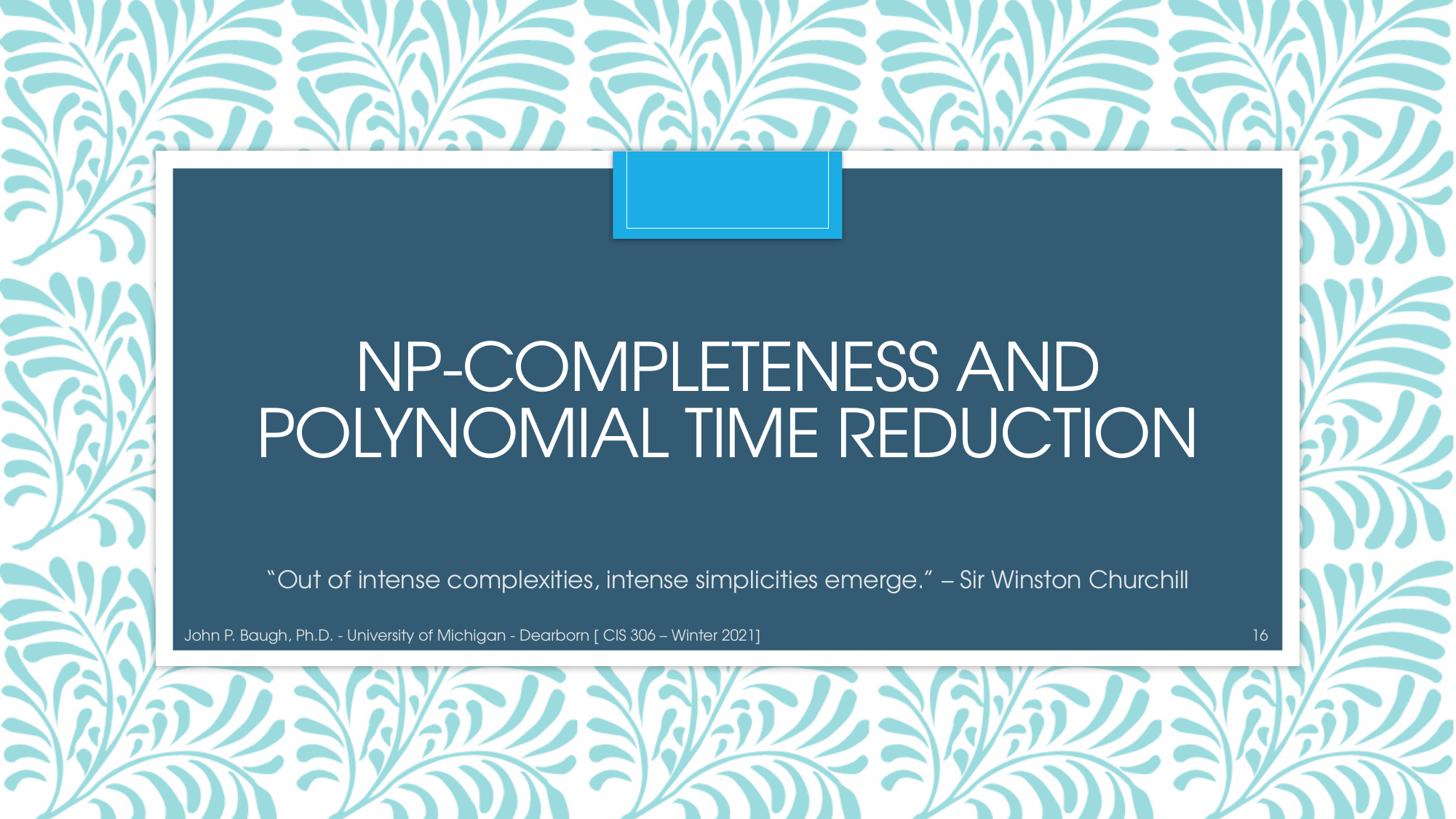

# NP-Completeness and polynomial time reduction
“Out of intense complexities, intense simplicities emerge.” – Sir Winston Churchill
John P. Baugh, Ph.D. - University of Michigan - Dearborn [ CIS 306 – Winter 2021]
16